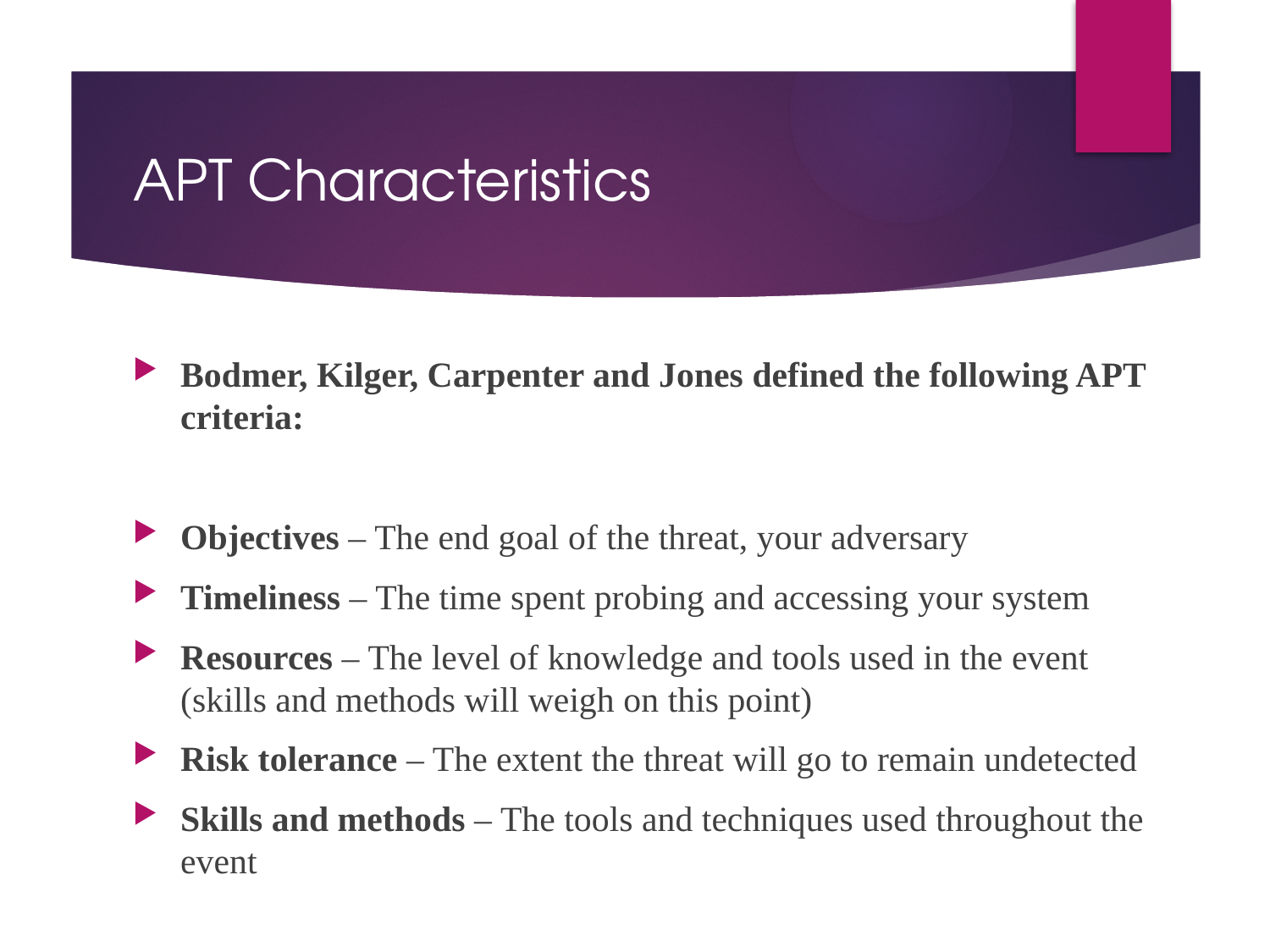

# APT Characteristics
Bodmer, Kilger, Carpenter and Jones defined the following APT criteria:

Objectives – The end goal of the threat, your adversary
Timeliness – The time spent probing and accessing your system
Resources – The level of knowledge and tools used in the event (skills and methods will weigh on this point)
Risk tolerance – The extent the threat will go to remain undetected
Skills and methods – The tools and techniques used throughout the event